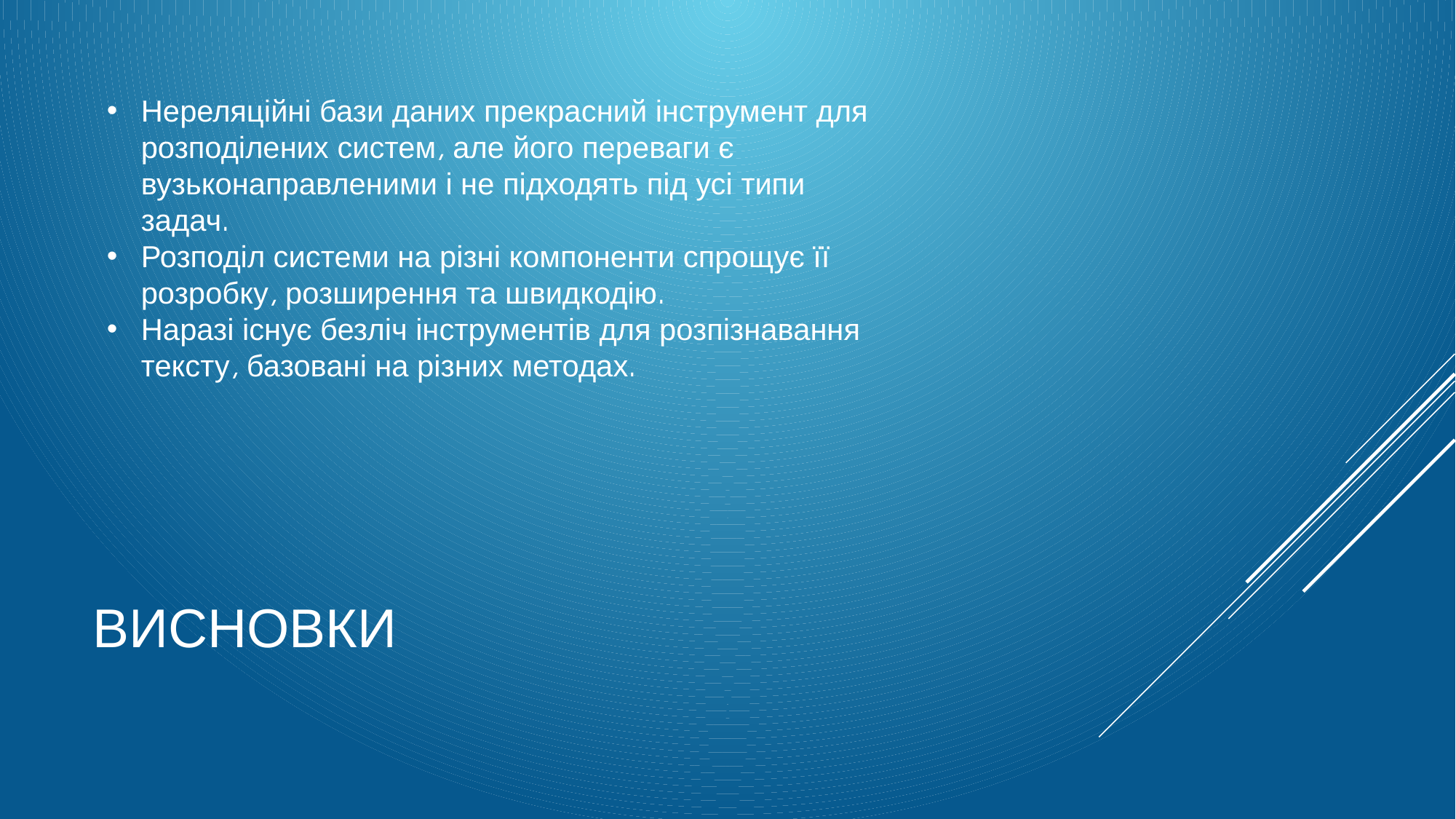

Нереляційні бази даних прекрасний інструмент для розподілених систем, але його переваги є вузьконаправленими і не підходять під усі типи задач.
Розподіл системи на різні компоненти спрощує її розробку, розширення та швидкодію.
Наразі існує безліч інструментів для розпізнавання тексту, базовані на різних методах.

# Висновки